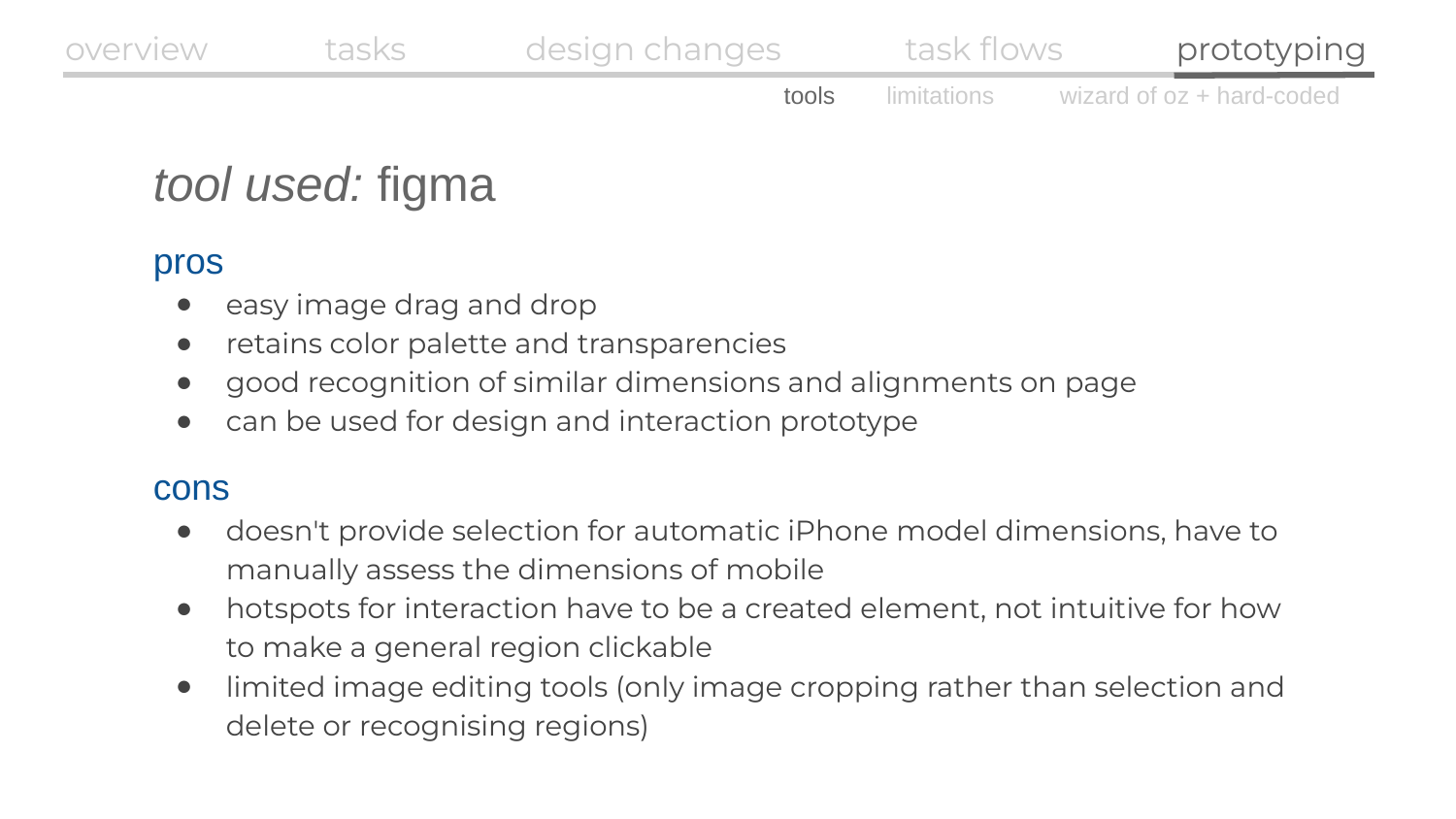

overview
tasks
design changes
task flows
prototyping
tools
limitations
wizard of oz + hard-coded
tool used: figma
pros
easy image drag and drop
retains color palette and transparencies
good recognition of similar dimensions and alignments on page
can be used for design and interaction prototype
cons
doesn't provide selection for automatic iPhone model dimensions, have to manually assess the dimensions of mobile
hotspots for interaction have to be a created element, not intuitive for how to make a general region clickable
limited image editing tools (only image cropping rather than selection and delete or recognising regions)